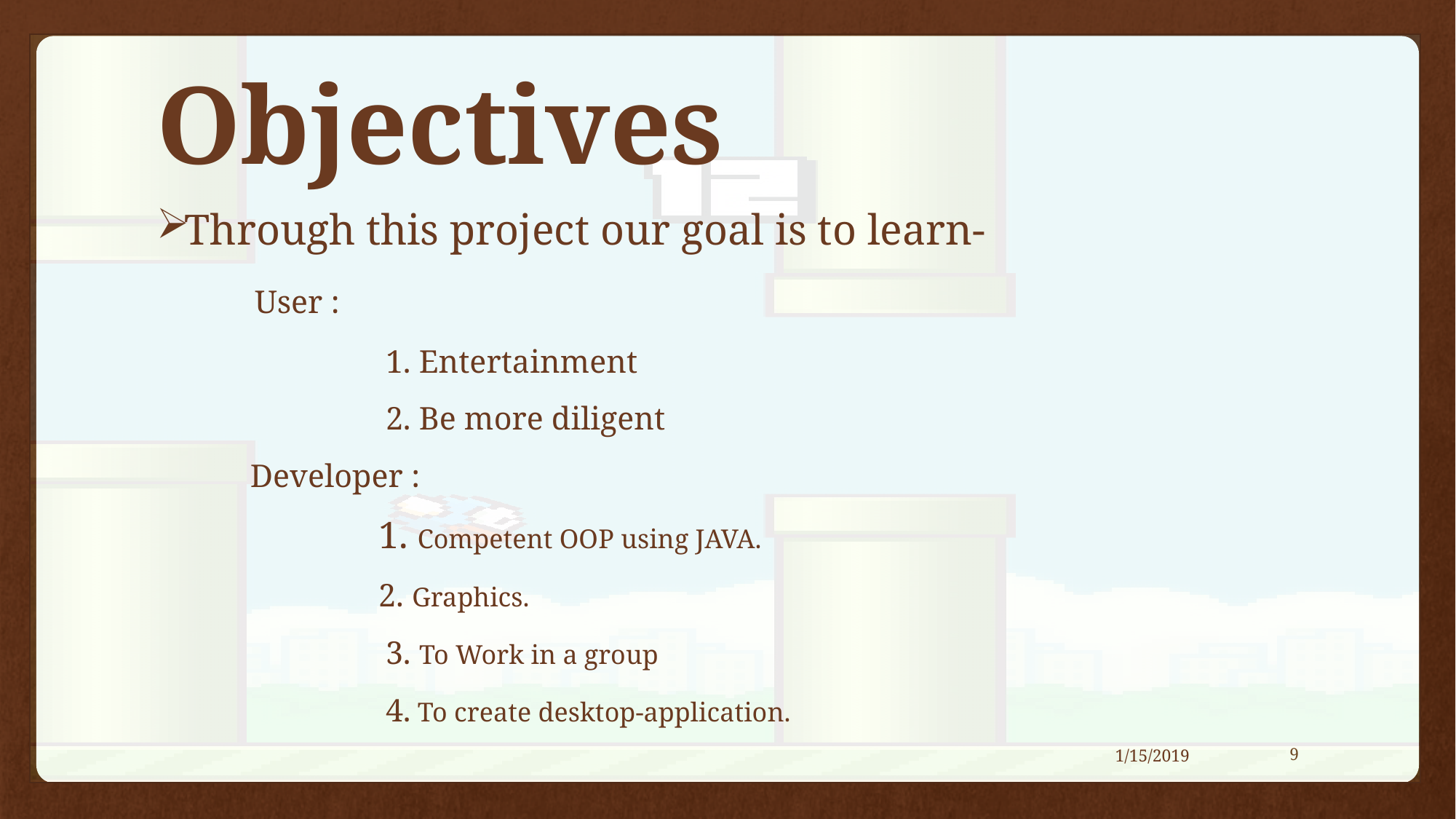

# Objectives
Through this project our goal is to learn-
         User :
                            1. Entertainment
                            2. Be more diligent
	Developer :
                                 1. Competent OOP using JAVA.
                                 2. Graphics.
                            3. To Work in a group
                            4. To create desktop-application.
1/15/2019
9